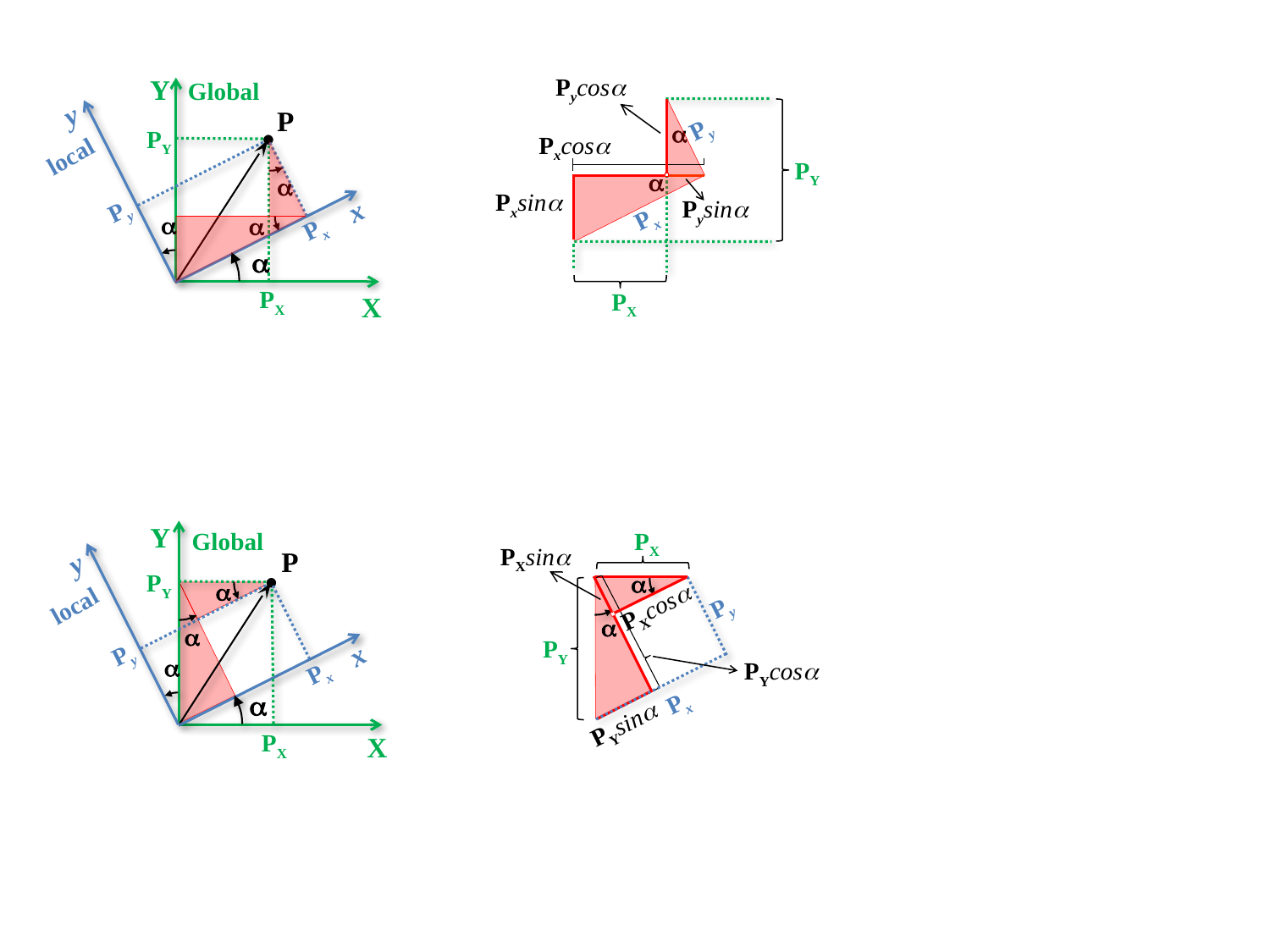

Pycosα
Y
Global
y
P

Py

α
PY

Pxcosα

local
PY

α
α

Pxsinα

x
Pysinα
Py
Px
α
α
Px

α

PX
PX
X
Y

PX
Global
PXsinα
P

y

PY
α

α

local
Py

PXcosα

α

α
PY
x
Py
α
PYcosα
Px

Px
α

PYsinα
PX
X